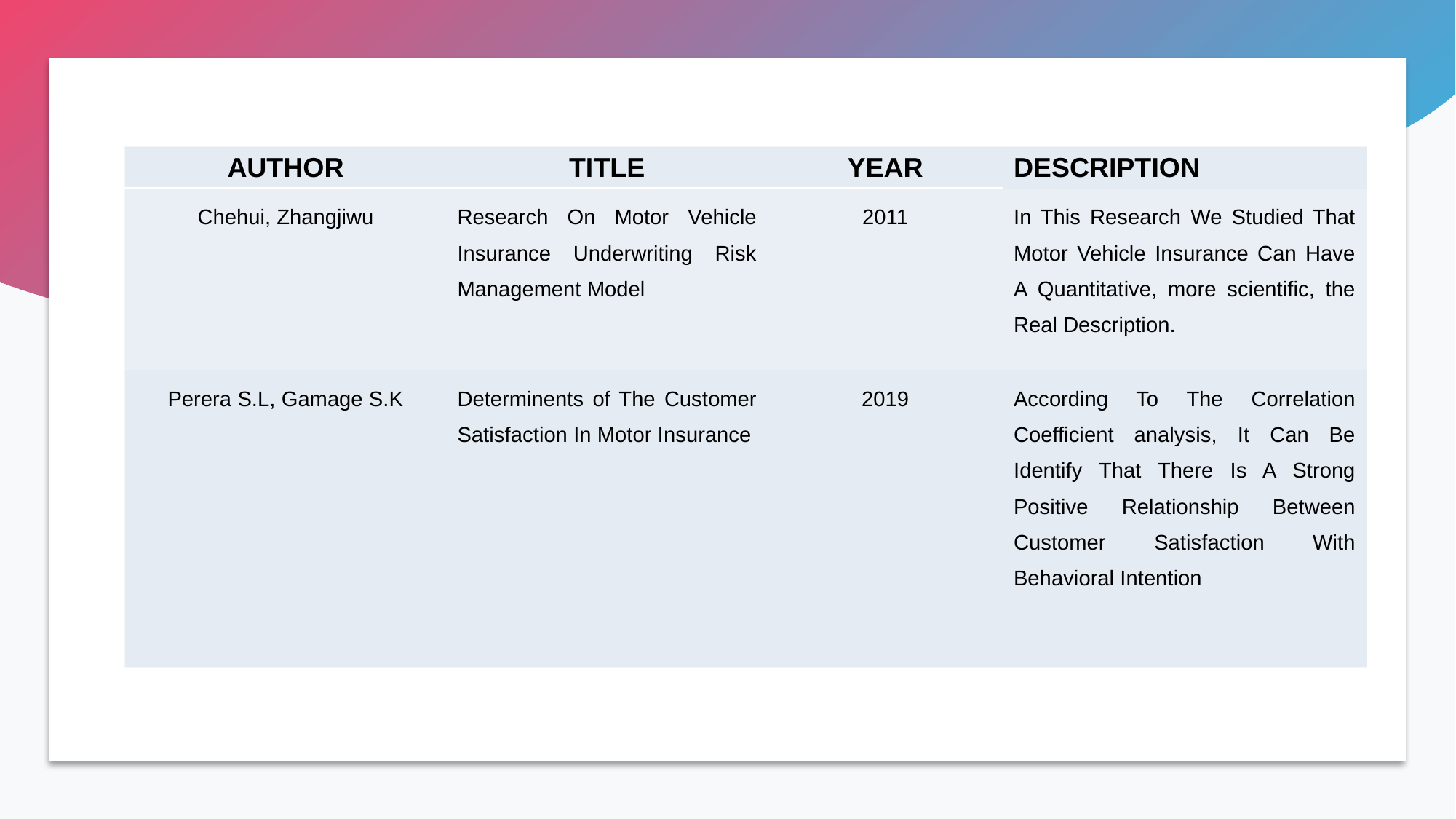

| AUTHOR | TITLE | YEAR | DESCRIPTION |
| --- | --- | --- | --- |
| Chehui, Zhangjiwu | Research On Motor Vehicle Insurance Underwriting Risk Management Model | 2011 | In This Research We Studied That Motor Vehicle Insurance Can Have A Quantitative, more scientific, the Real Description. |
| Perera S.L, Gamage S.K | Determinents of The Customer Satisfaction In Motor Insurance | 2019 | According To The Correlation Coefficient analysis, It Can Be Identify That There Is A Strong Positive Relationship Between Customer Satisfaction With Behavioral Intention |